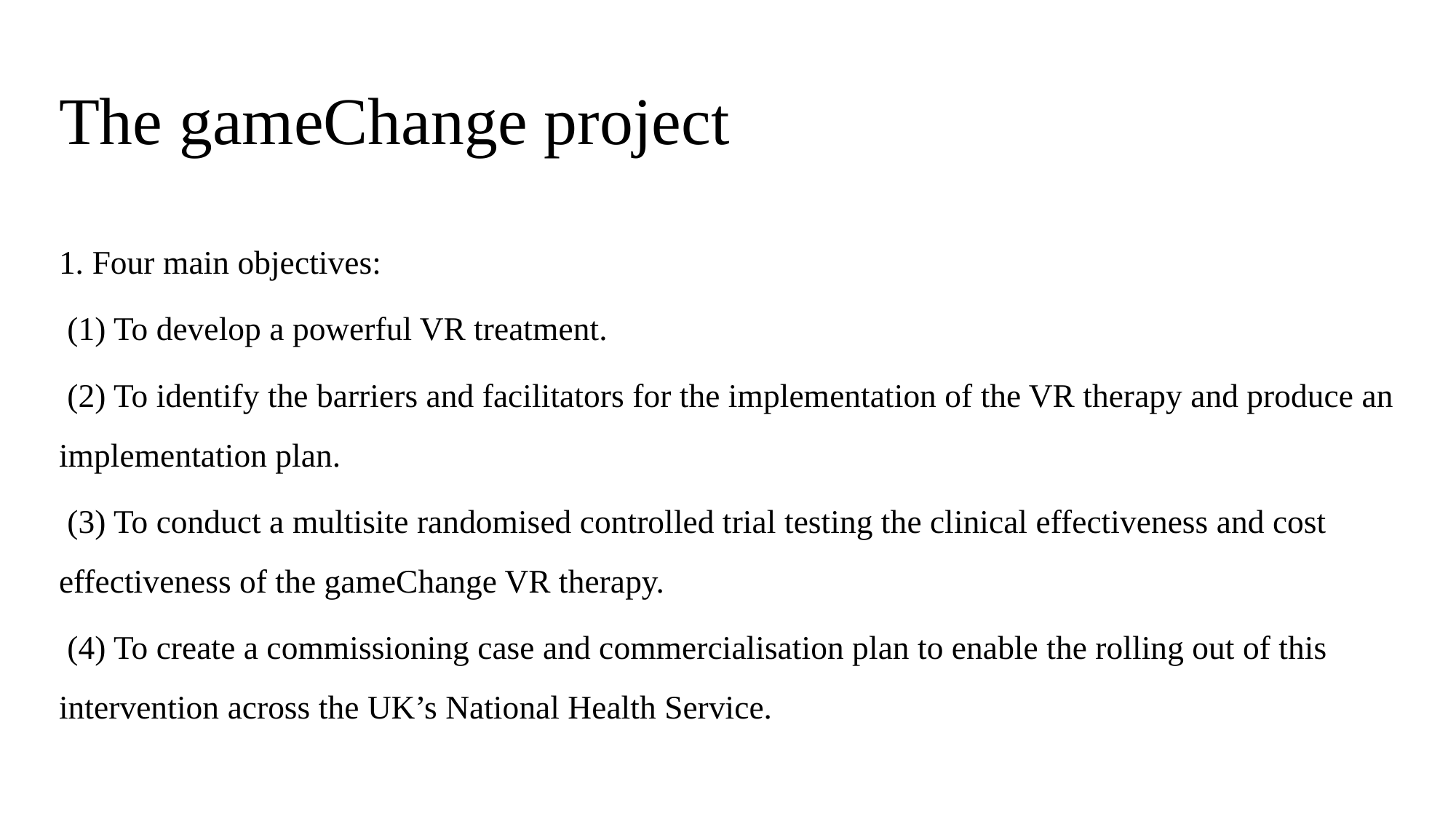

# The gameChange project
1. Four main objectives:
 (1) To develop a powerful VR treatment.
 (2) To identify the barriers and facilitators for the implementation of the VR therapy and produce an implementation plan.
 (3) To conduct a multisite randomised controlled trial testing the clinical effectiveness and cost effectiveness of the gameChange VR therapy.
 (4) To create a commissioning case and commercialisation plan to enable the rolling out of this intervention across the UK’s National Health Service.